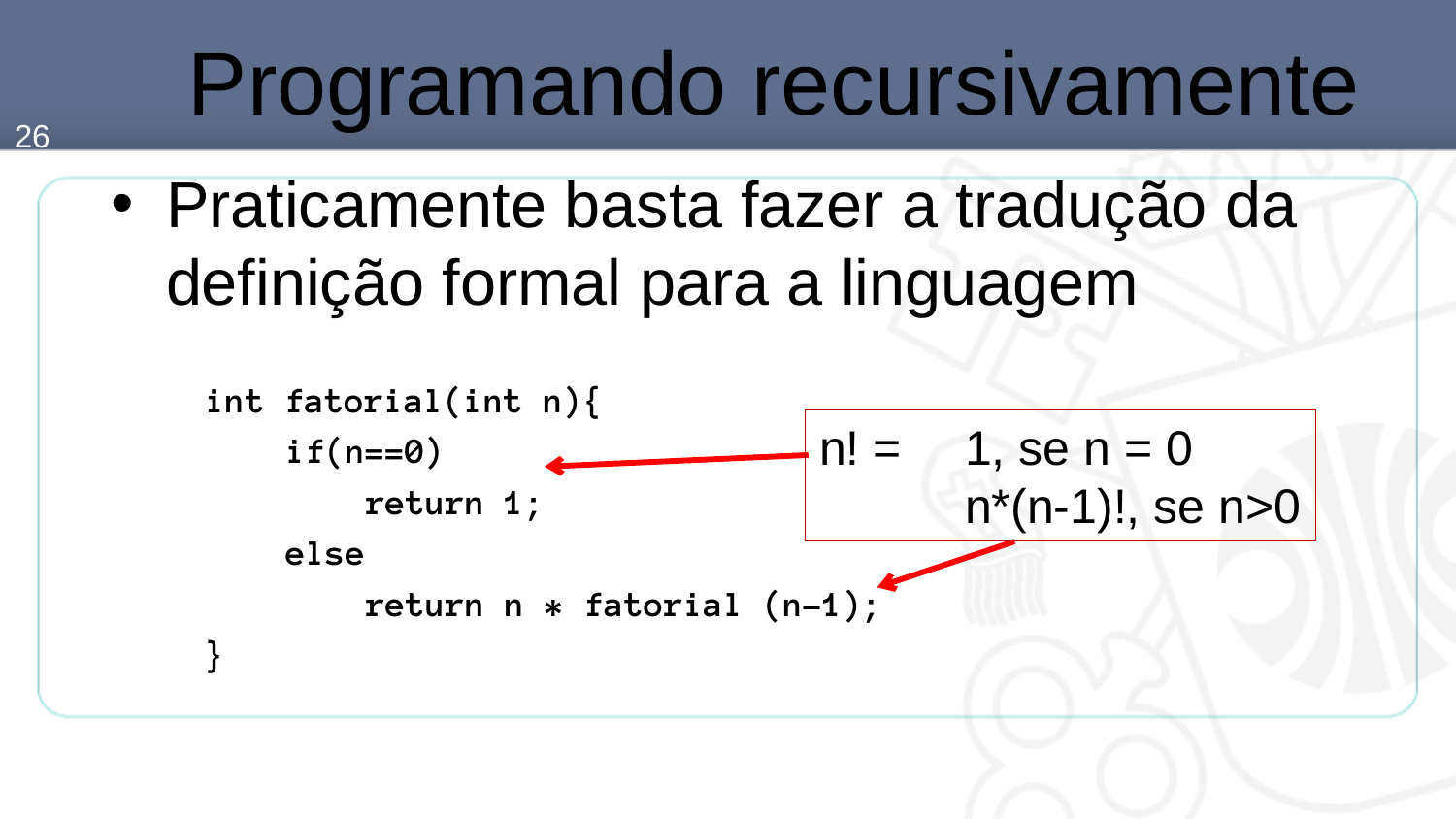

# Programando recursivamente
26
Praticamente basta fazer a tradução da definição formal para a linguagem

int fatorial(int n){
if(n==0)
return 1;
else
return n * fatorial (n-1);
}

n! =	1, se n = 0
 	n*(n-1)!, se n>0